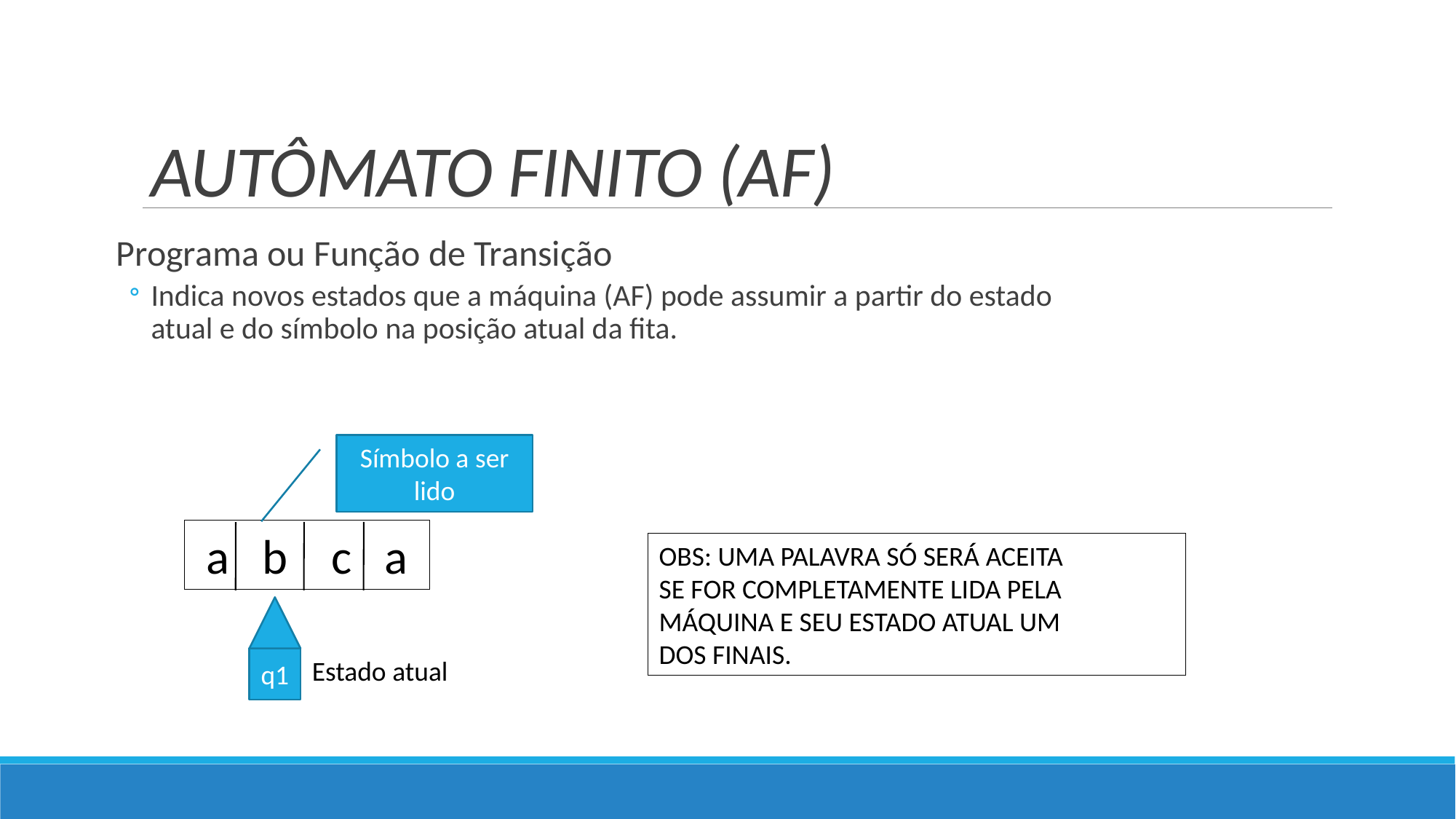

# AUTÔMATO FINITO (AF)
Programa ou Função de Transição
Indica novos estados que a máquina (AF) pode assumir a partir do estado atual e do símbolo na posição atual da fita.

Símbolo a ser lido
 a   b    c   a

q1
Estado atual
OBS: UMA PALAVRA SÓ SERÁ ACEITA
SE FOR COMPLETAMENTE LIDA PELA
MÁQUINA E SEU ESTADO ATUAL UM
DOS FINAIS.